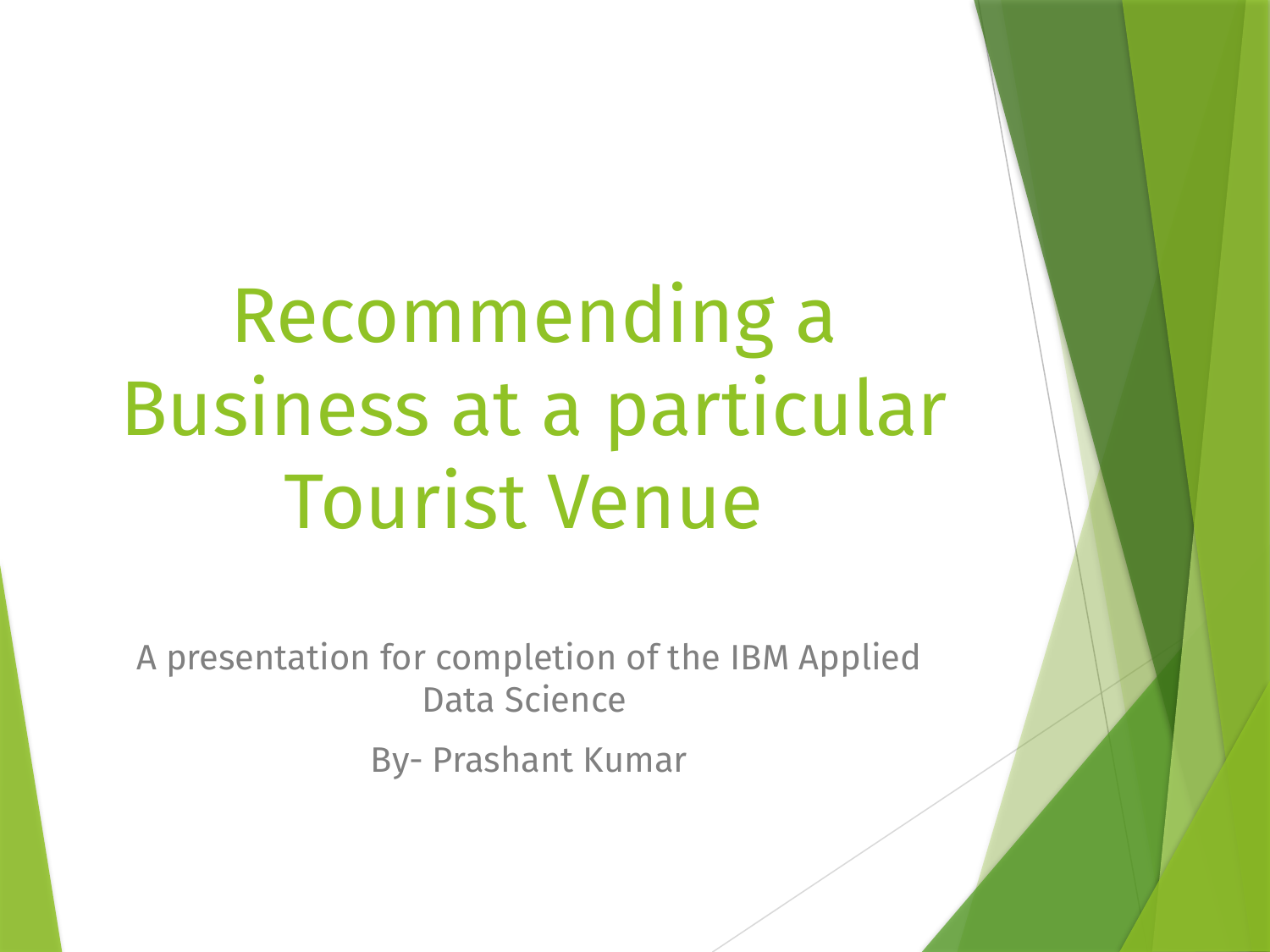

# Recommending a Business at a particular Tourist Venue
A presentation for completion of the IBM Applied Data Science
By- Prashant Kumar